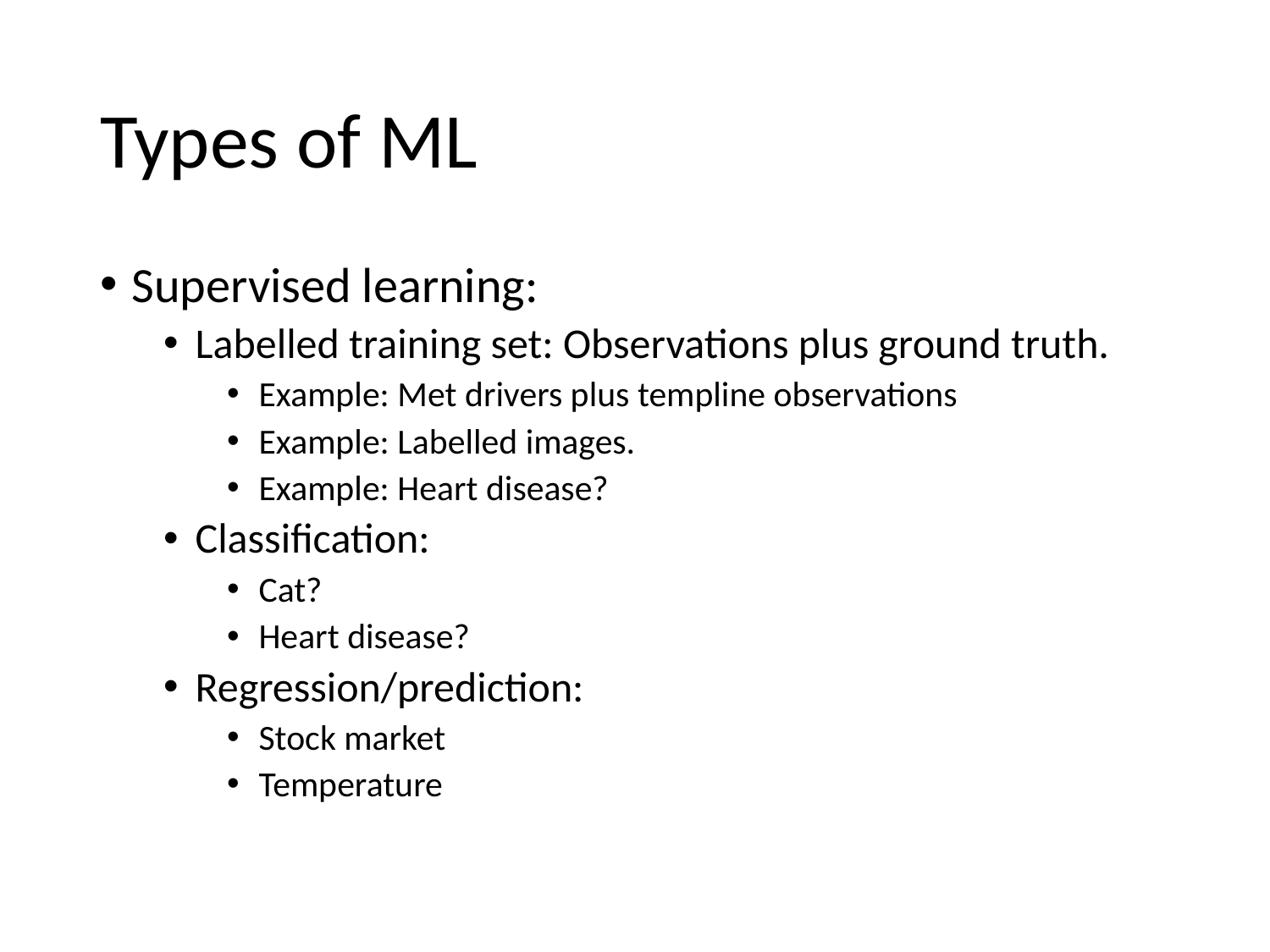

# Types of ML
Supervised learning:
Labelled training set: Observations plus ground truth.
Example: Met drivers plus templine observations
Example: Labelled images.
Example: Heart disease?
Classification:
Cat?
Heart disease?
Regression/prediction:
Stock market
Temperature